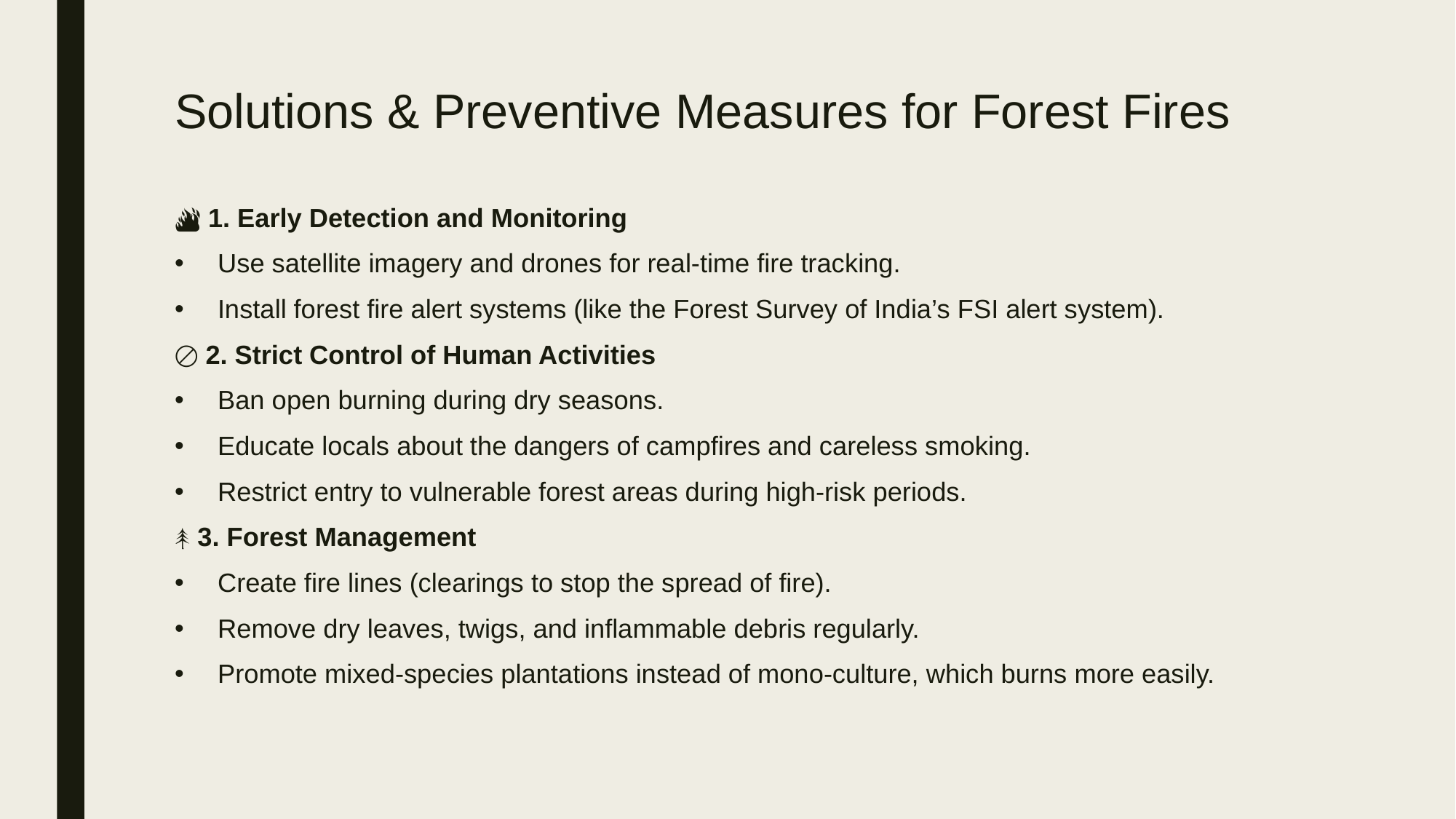

# Solutions & Preventive Measures for Forest Fires

🔥 1. Early Detection and Monitoring
Use satellite imagery and drones for real-time fire tracking.
Install forest fire alert systems (like the Forest Survey of India’s FSI alert system).
🚫 2. Strict Control of Human Activities
Ban open burning during dry seasons.
Educate locals about the dangers of campfires and careless smoking.
Restrict entry to vulnerable forest areas during high-risk periods.
🌲 3. Forest Management
Create fire lines (clearings to stop the spread of fire).
Remove dry leaves, twigs, and inflammable debris regularly.
Promote mixed-species plantations instead of mono-culture, which burns more easily.